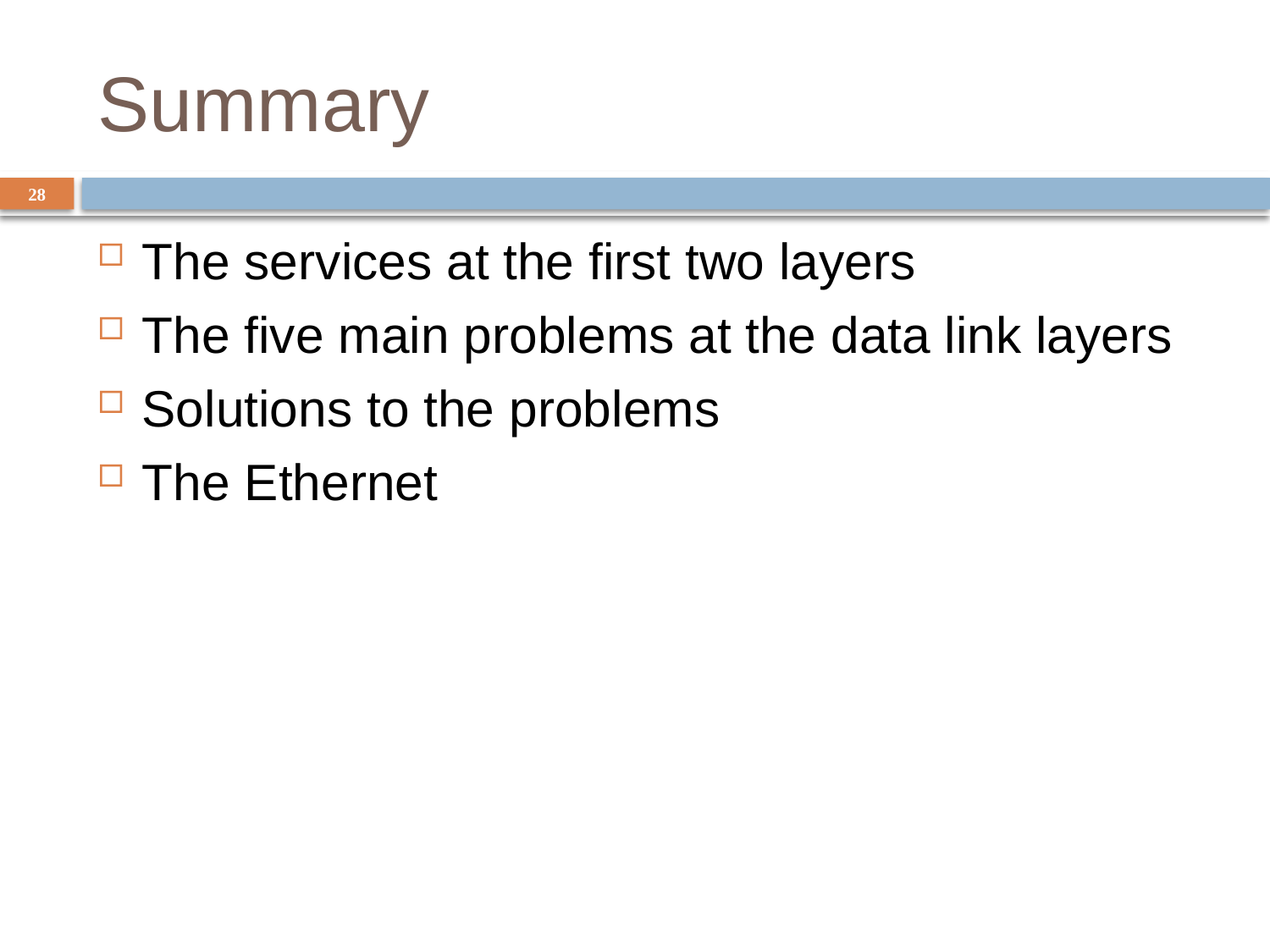

# Summary
28
The services at the first two layers
The five main problems at the data link layers
Solutions to the problems
The Ethernet